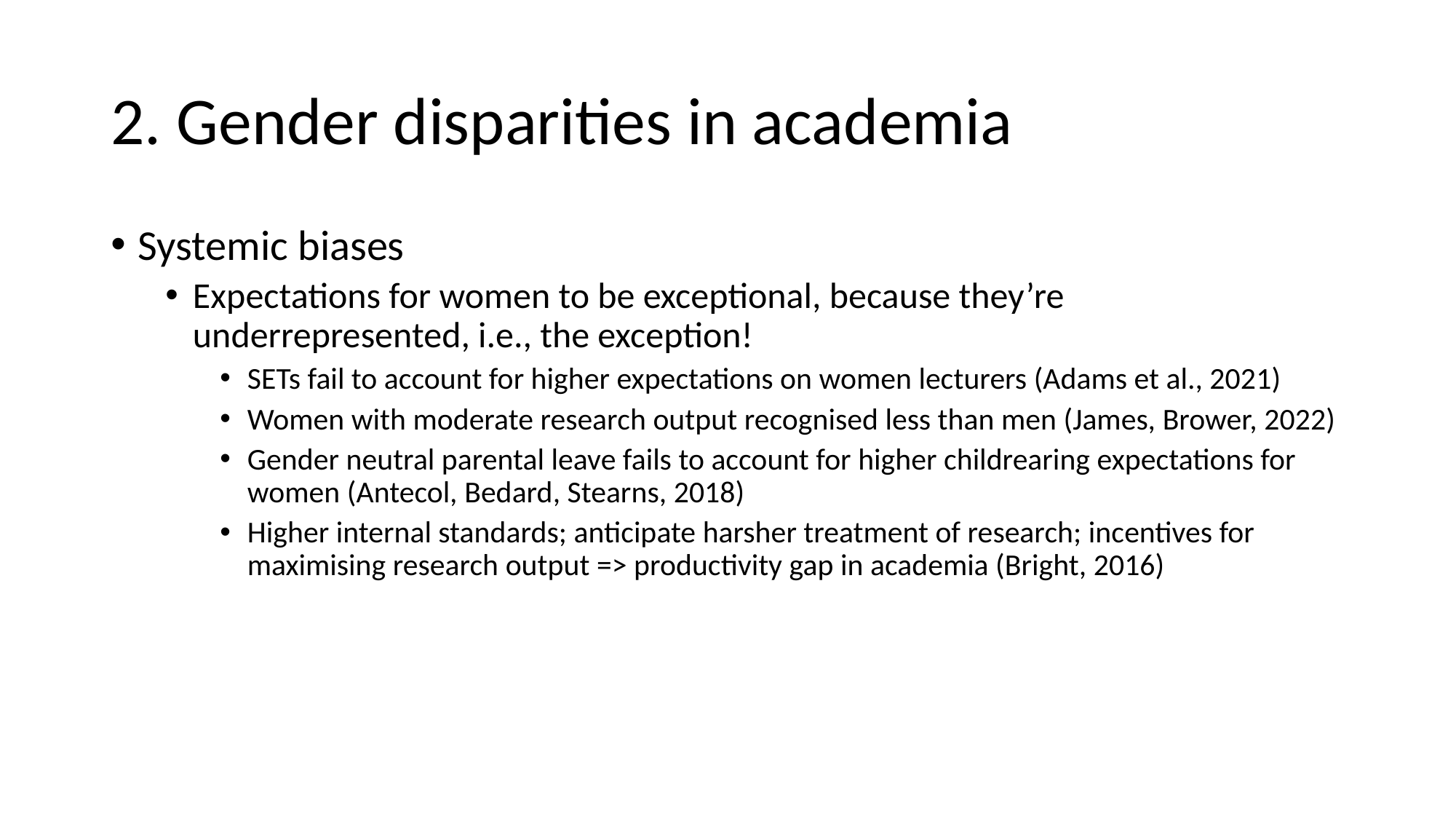

# 2. Gender disparities in academia
Systemic biases
Expectations for women to be exceptional, because they’re underrepresented, i.e., the exception!
SETs fail to account for higher expectations on women lecturers (Adams et al., 2021)
Women with moderate research output recognised less than men (James, Brower, 2022)
Gender neutral parental leave fails to account for higher childrearing expectations for women (Antecol, Bedard, Stearns, 2018)
Higher internal standards; anticipate harsher treatment of research; incentives for maximising research output => productivity gap in academia (Bright, 2016)